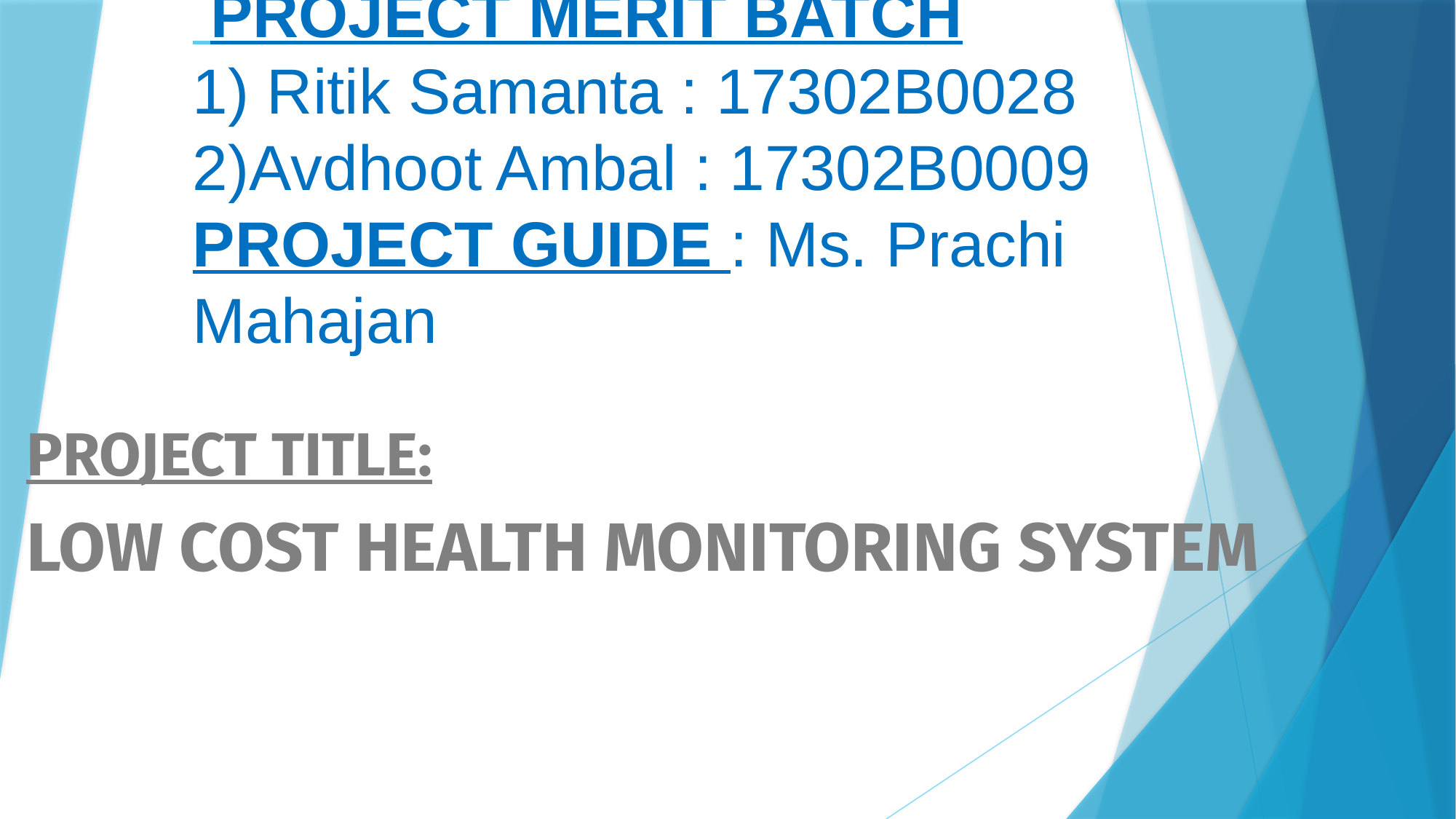

# PROJECT MERIT BATCH 1) Ritik Samanta : 17302B0028 2)Avdhoot Ambal : 17302B0009 PROJECT GUIDE : Ms. Prachi Mahajan
PROJECT TITLE:
LOW COST HEALTH MONITORING SYSTEM